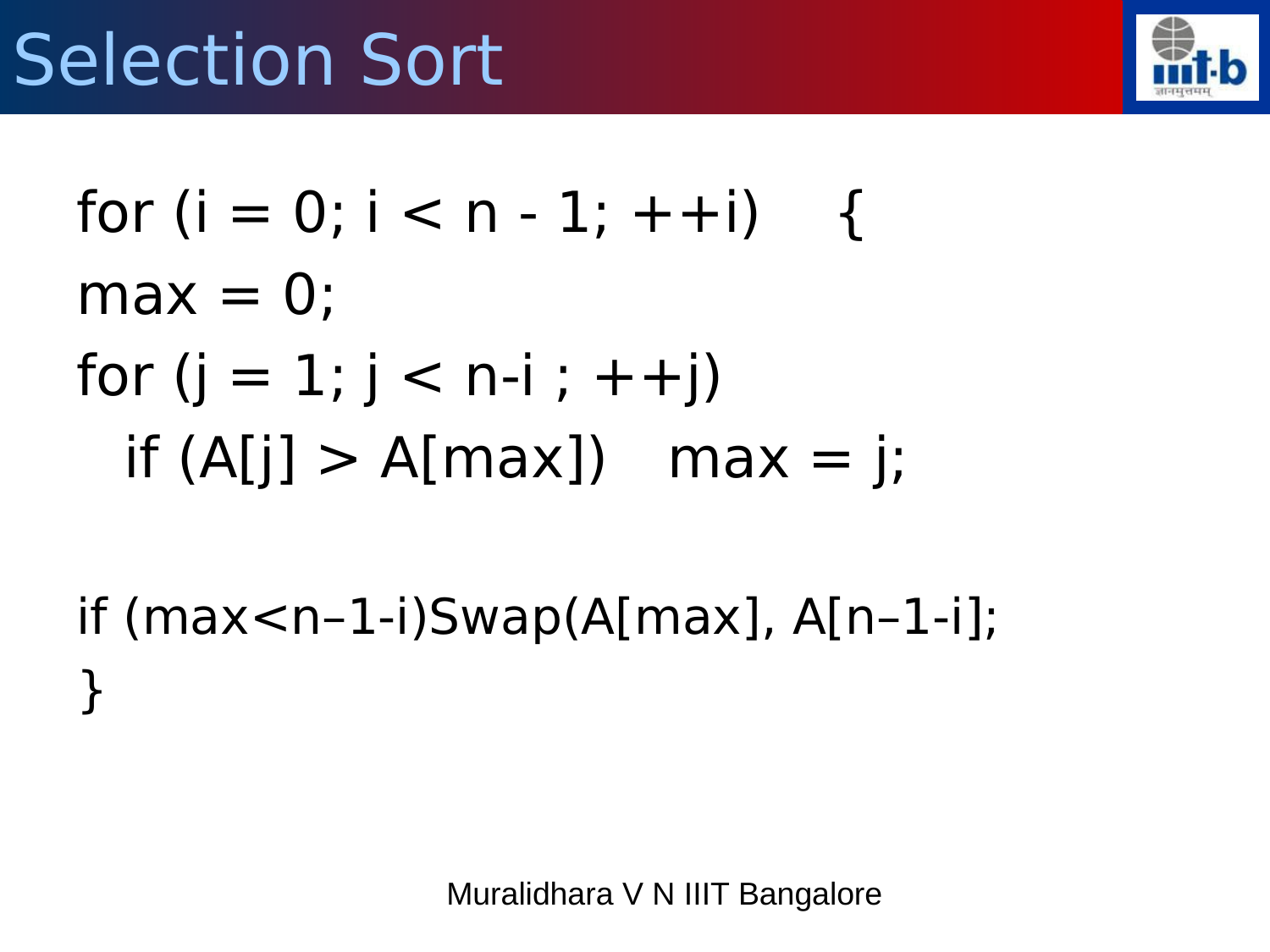

Selection Sort
for (i = 0; i < n - 1; ++i)    {
max = 0;
for (j = 1; j < n-i ; ++j)
	if (A[j] > A[max])	  max = j;

if (max<n–1-i)Swap(A[max], A[n–1-i];
}
Muralidhara V N IIIT Bangalore